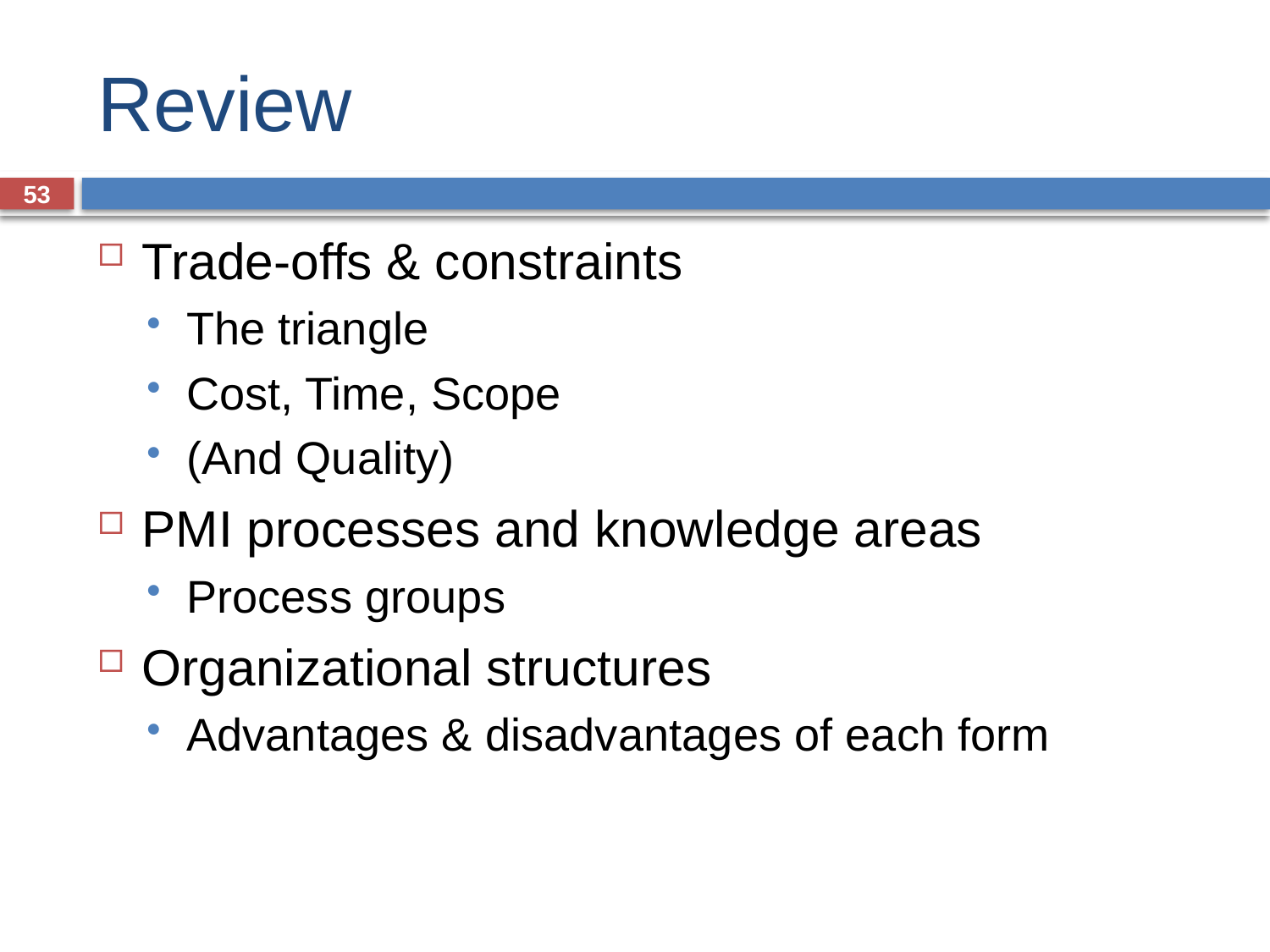

# Review
53
Trade-offs & constraints
The triangle
Cost, Time, Scope
(And Quality)
PMI processes and knowledge areas
Process groups
Organizational structures
Advantages & disadvantages of each form